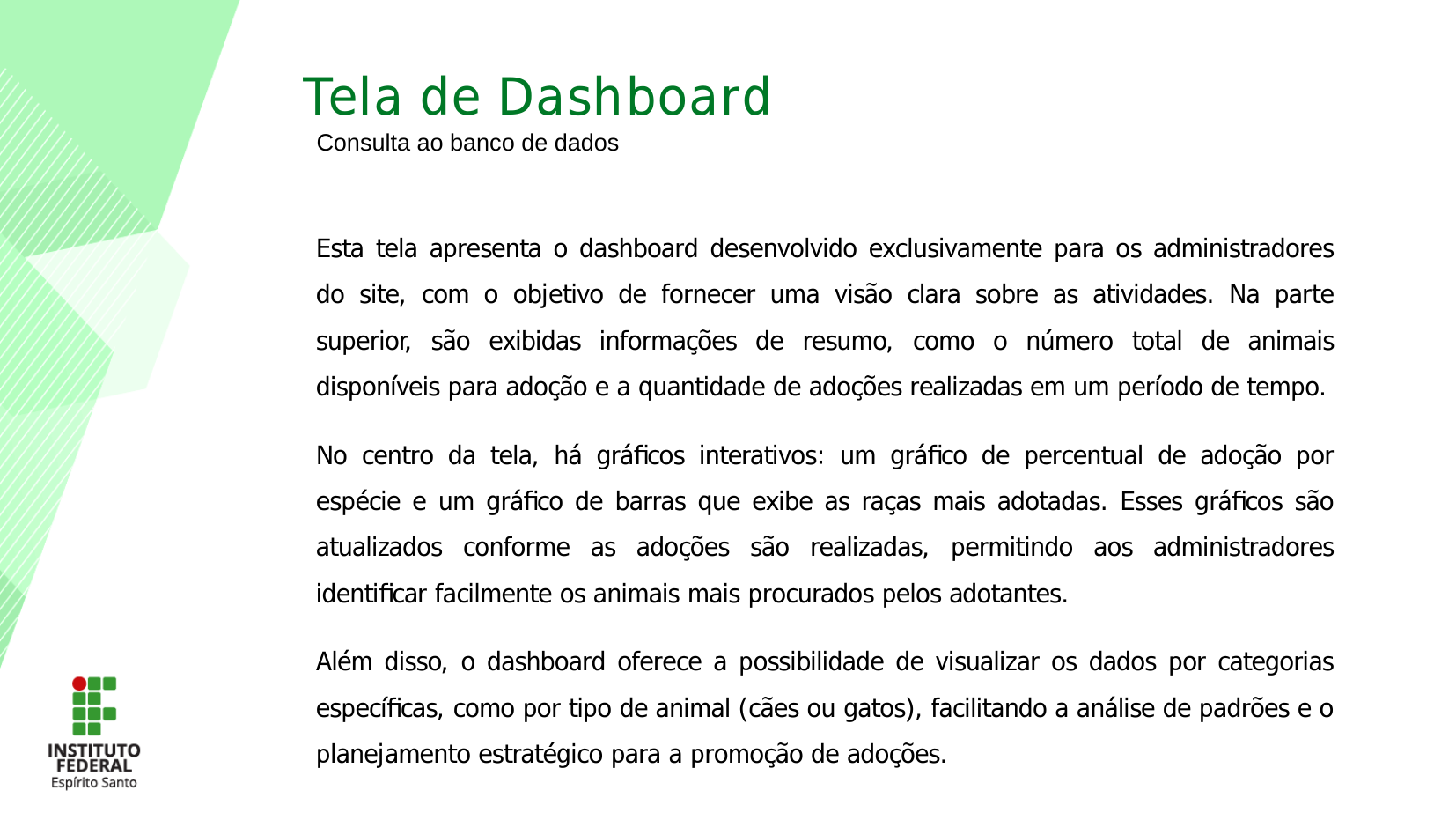

Tela de Dashboard
Consulta ao banco de dados
Esta tela apresenta o dashboard desenvolvido exclusivamente para os administradores do site, com o objetivo de fornecer uma visão clara sobre as atividades. Na parte superior, são exibidas informações de resumo, como o número total de animais disponíveis para adoção e a quantidade de adoções realizadas em um período de tempo.
No centro da tela, há gráficos interativos: um gráfico de percentual de adoção por espécie e um gráfico de barras que exibe as raças mais adotadas. Esses gráficos são atualizados conforme as adoções são realizadas, permitindo aos administradores identificar facilmente os animais mais procurados pelos adotantes.
Além disso, o dashboard oferece a possibilidade de visualizar os dados por categorias específicas, como por tipo de animal (cães ou gatos), facilitando a análise de padrões e o planejamento estratégico para a promoção de adoções.